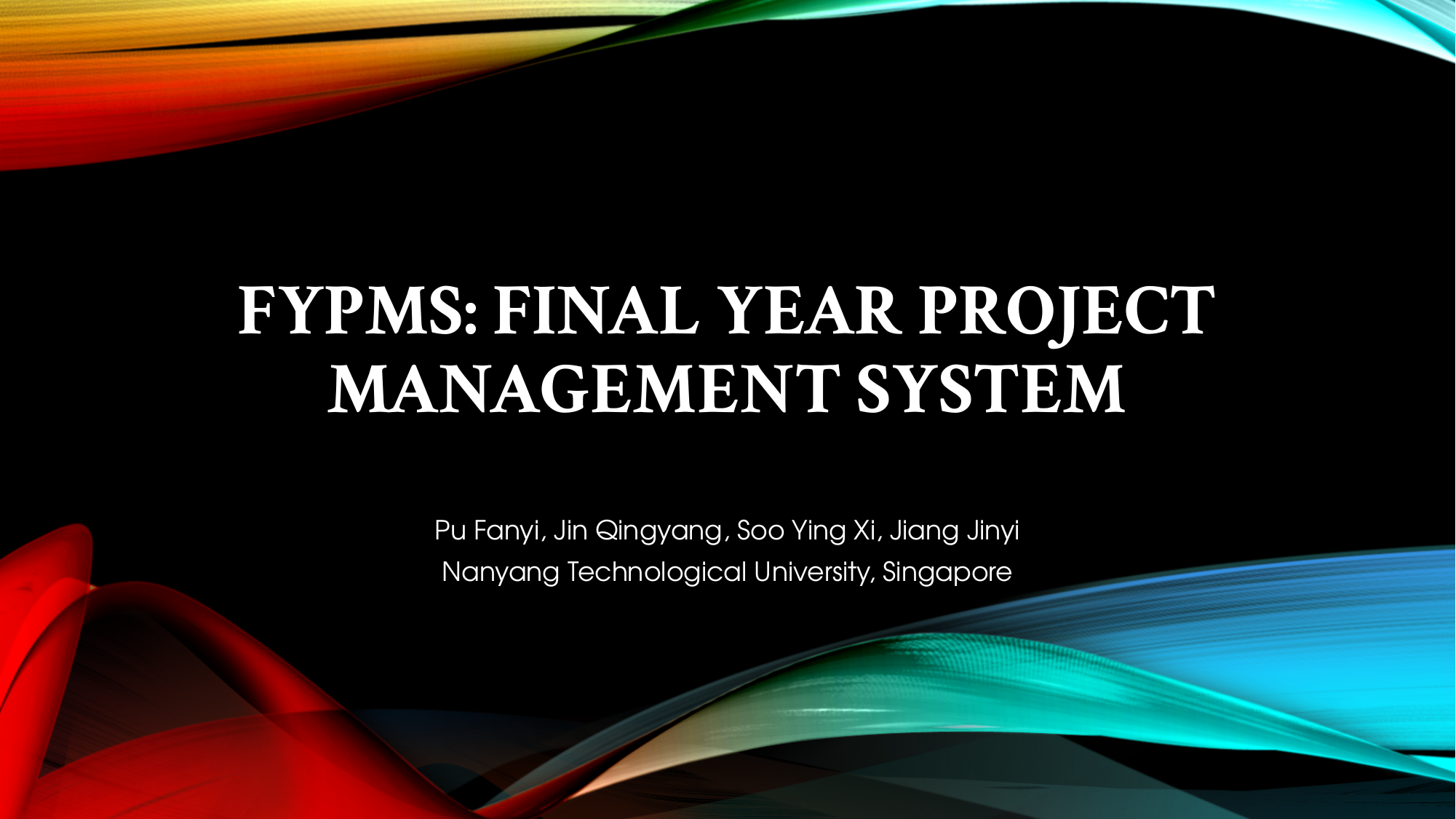

# FYPMS: Final Year Project Management System
Pu Fanyi, Jin Qingyang, Soo Ying Xi, Jiang Jinyi
Nanyang Technological University, Singapore